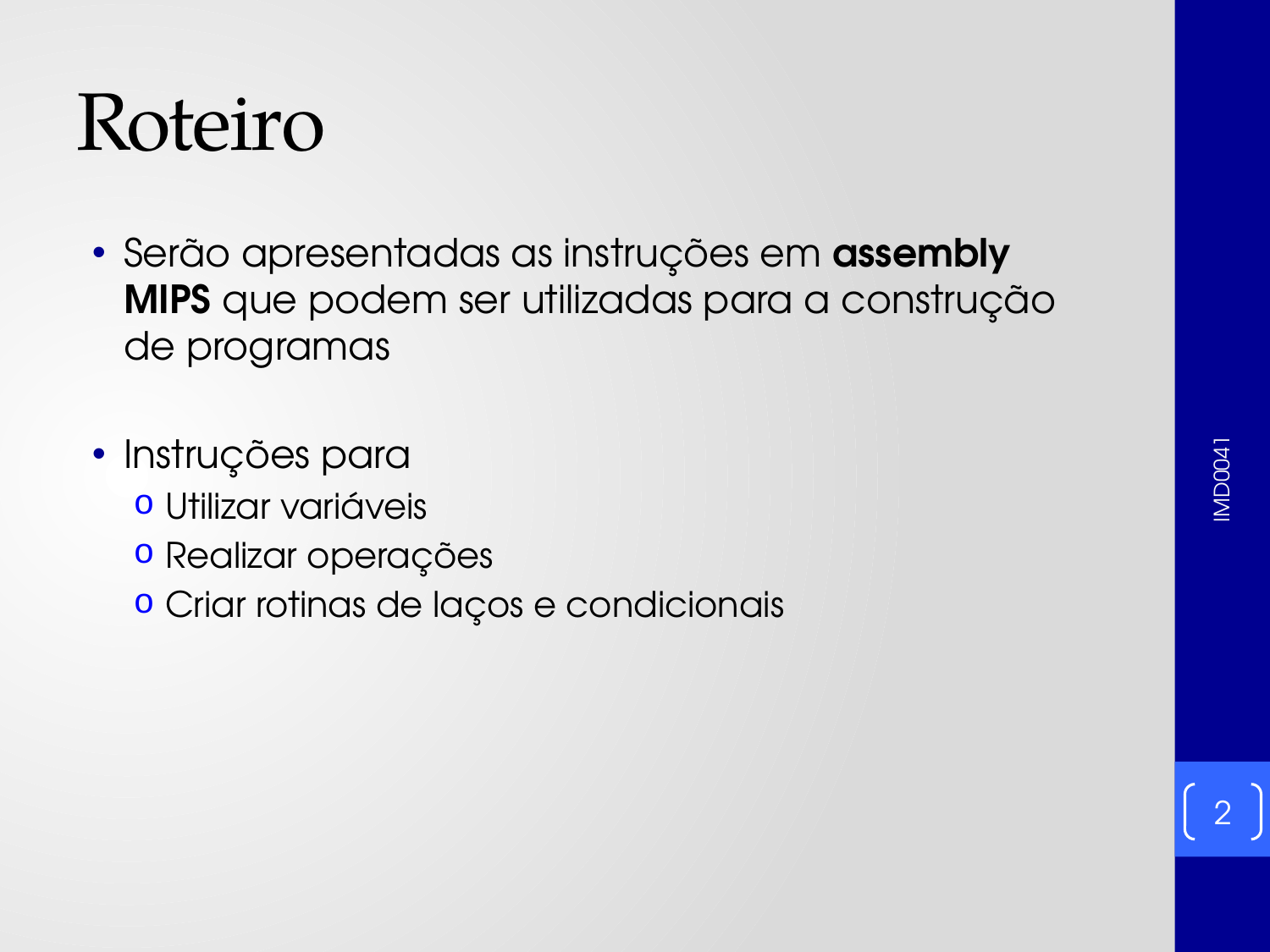

# Roteiro
Serão apresentadas as instruções em assembly MIPS que podem ser utilizadas para a construção de programas

Instruções para
Utilizar variáveis
Realizar operações
Criar rotinas de laços e condicionais

IMD0041
2